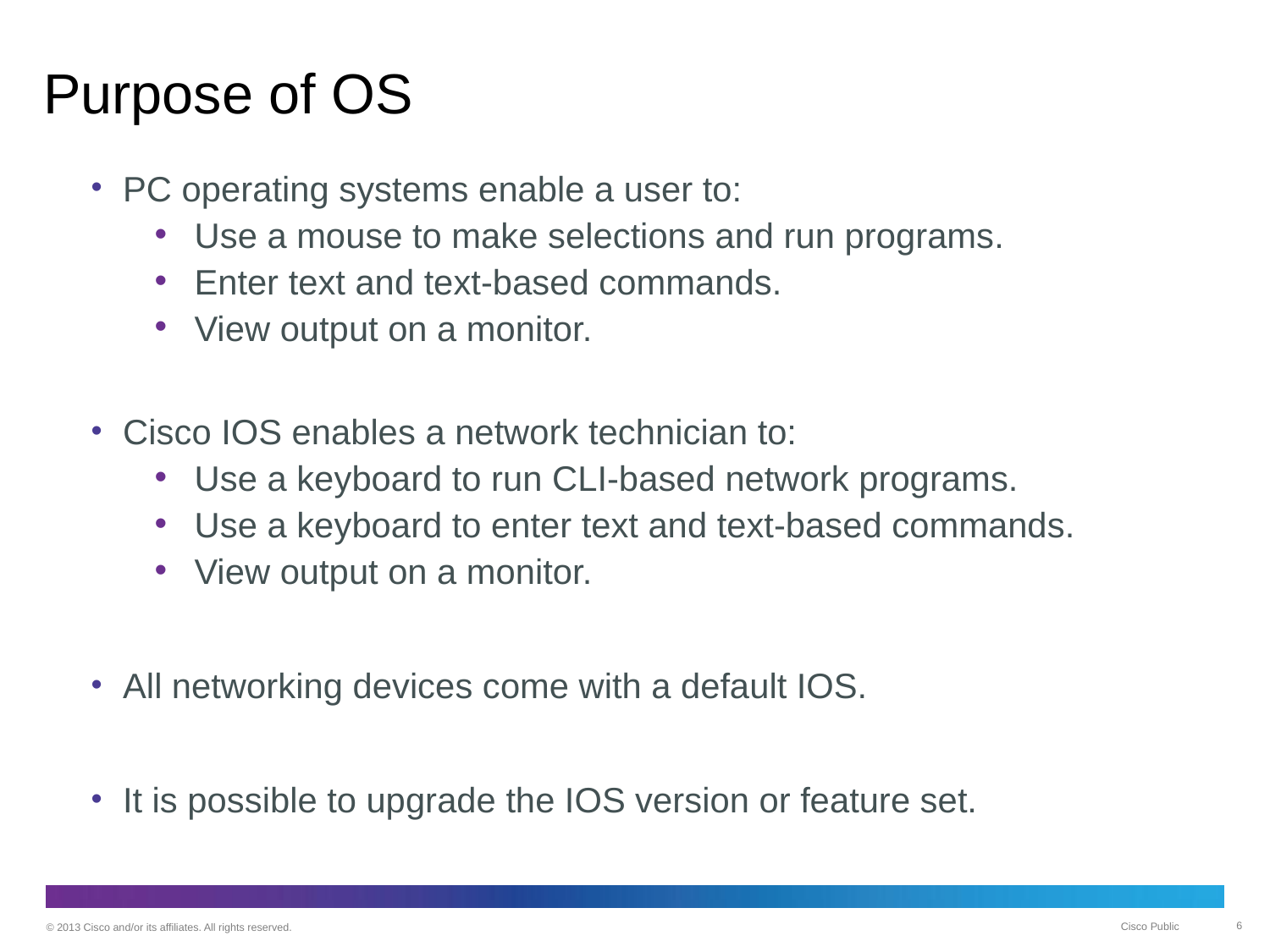

# Purpose of OS
PC operating systems enable a user to:
Use a mouse to make selections and run programs.
Enter text and text-based commands.
View output on a monitor.

Cisco IOS enables a network technician to:
Use a keyboard to run CLI-based network programs.
Use a keyboard to enter text and text-based commands.
View output on a monitor.

All networking devices come with a default IOS.

It is possible to upgrade the IOS version or feature set.